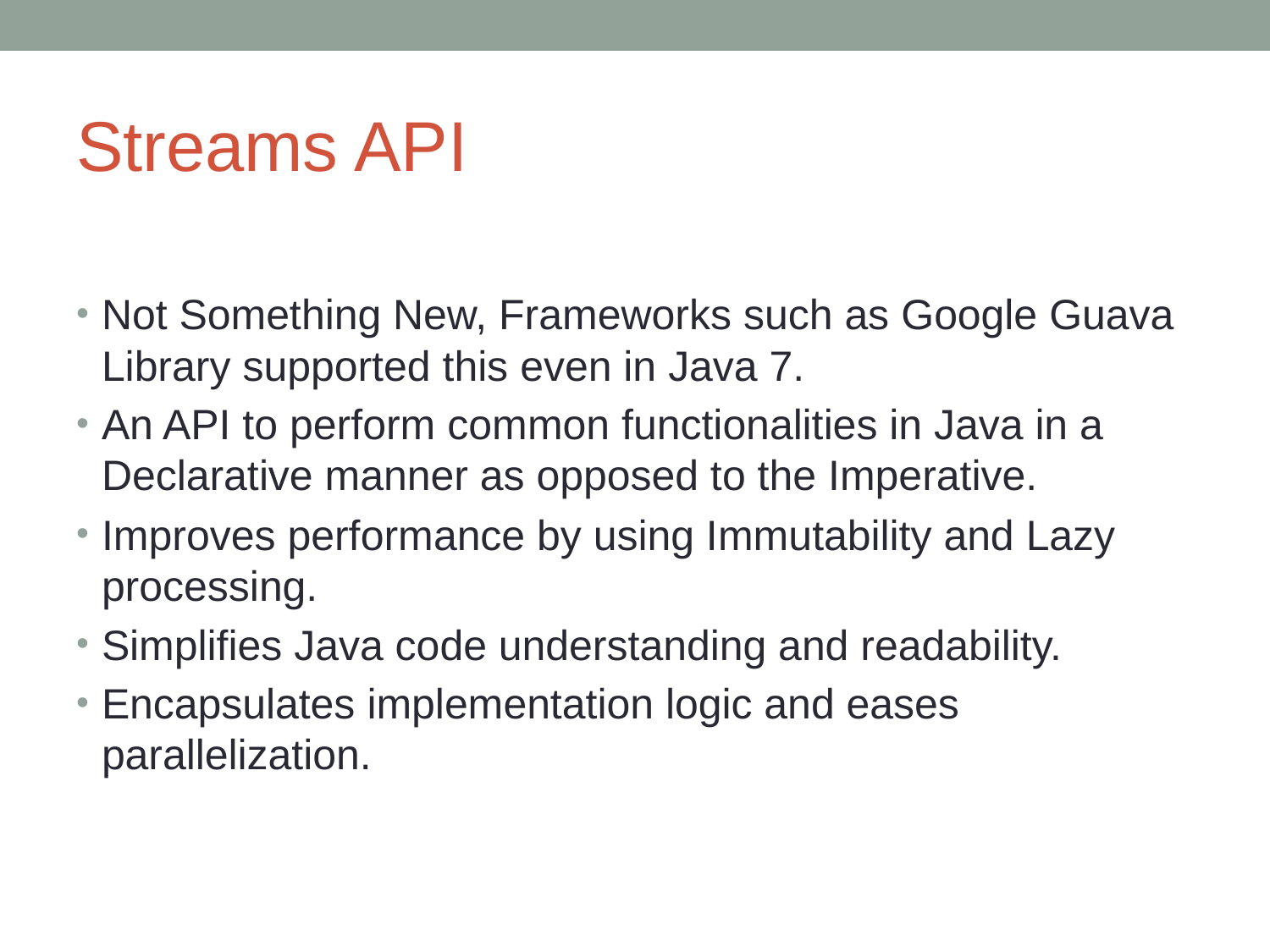

# Streams API

Not Something New, Frameworks such as Google Guava Library supported this even in Java 7.
An API to perform common functionalities in Java in a Declarative manner as opposed to the Imperative.
Improves performance by using Immutability and Lazy processing.
Simplifies Java code understanding and readability.
Encapsulates implementation logic and eases parallelization.